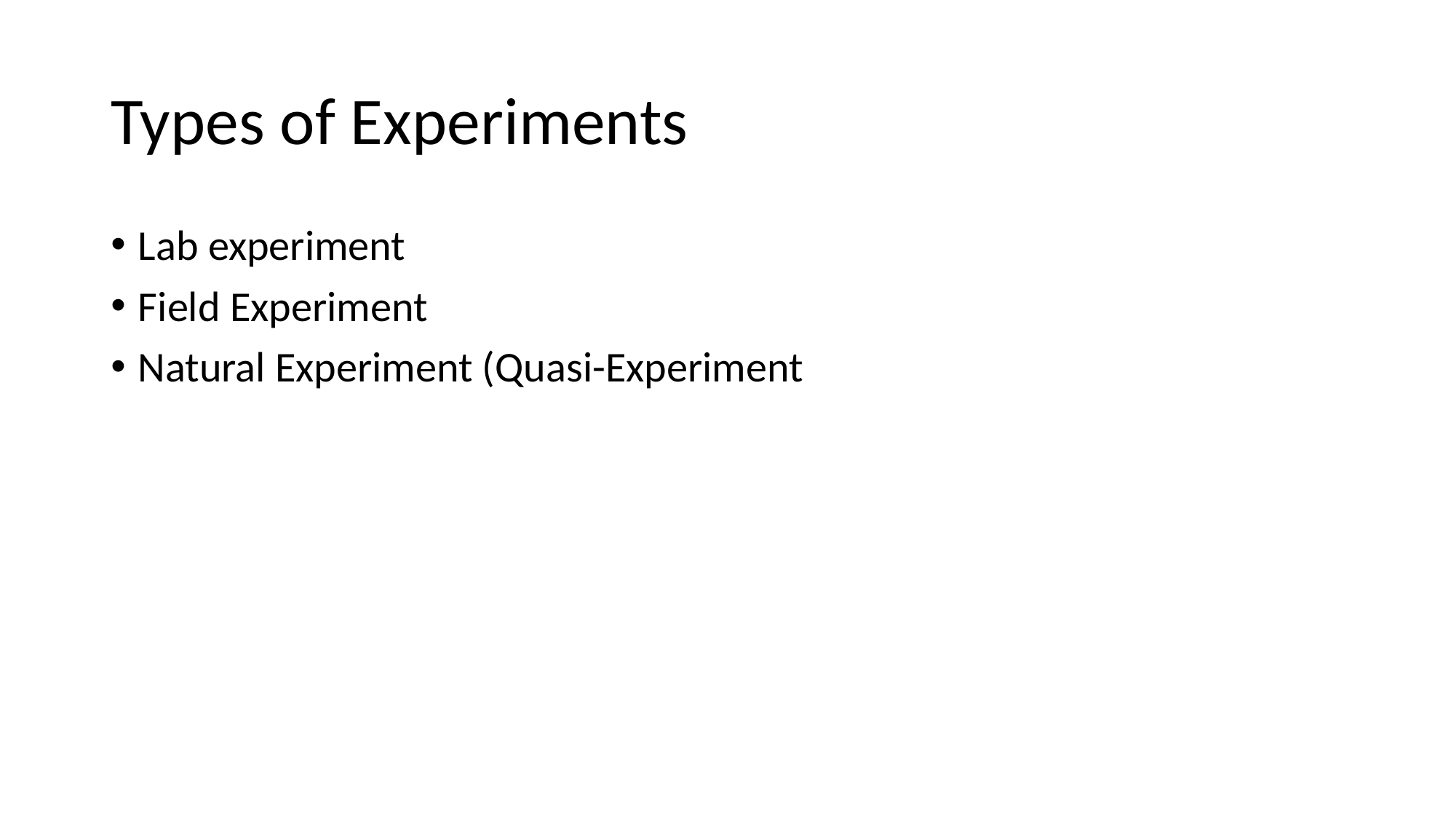

# Types of Experiments
Lab experiment
Field Experiment
Natural Experiment (Quasi-Experiment